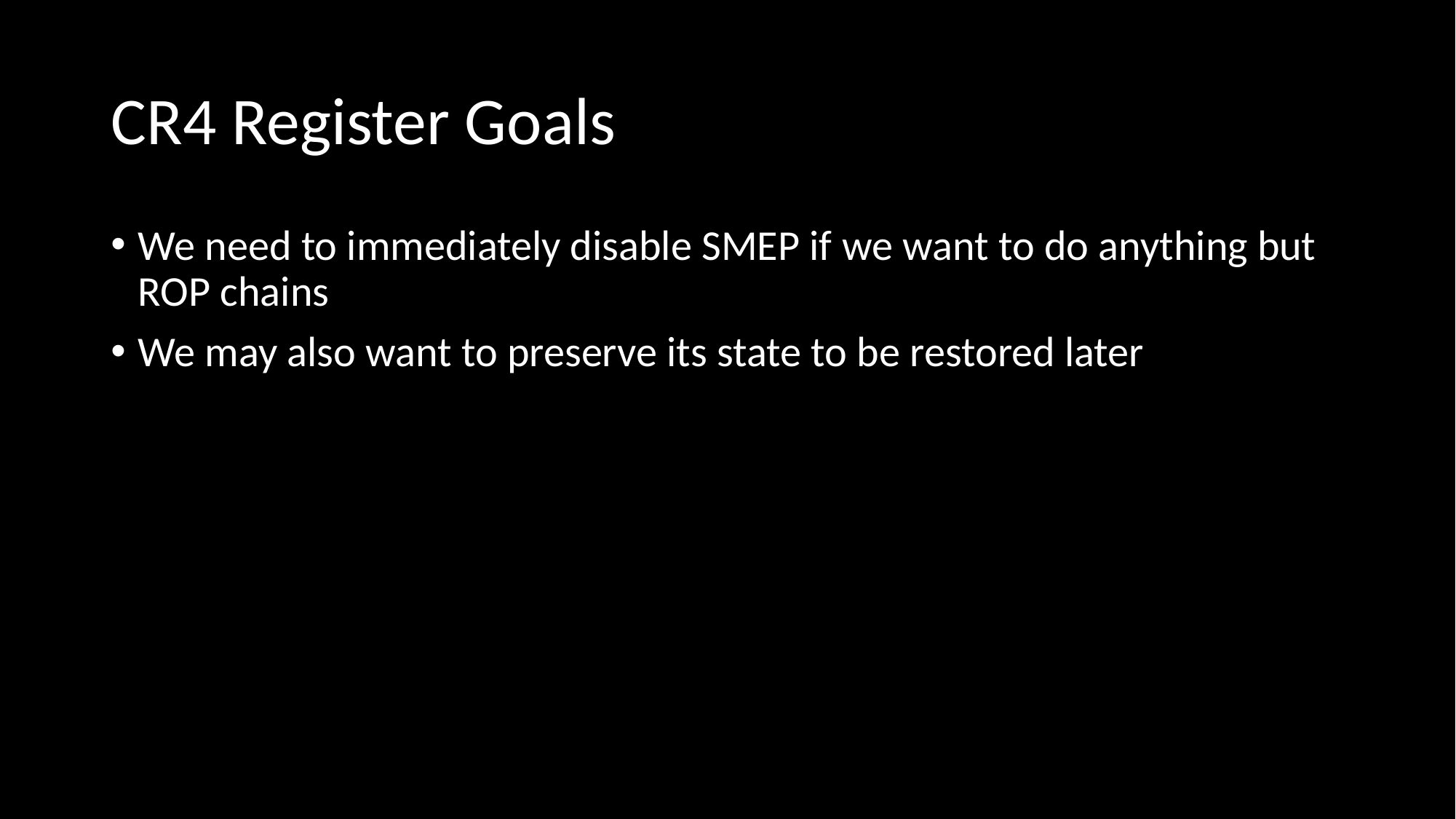

# CR4 Register Goals
We need to immediately disable SMEP if we want to do anything but ROP chains
We may also want to preserve its state to be restored later